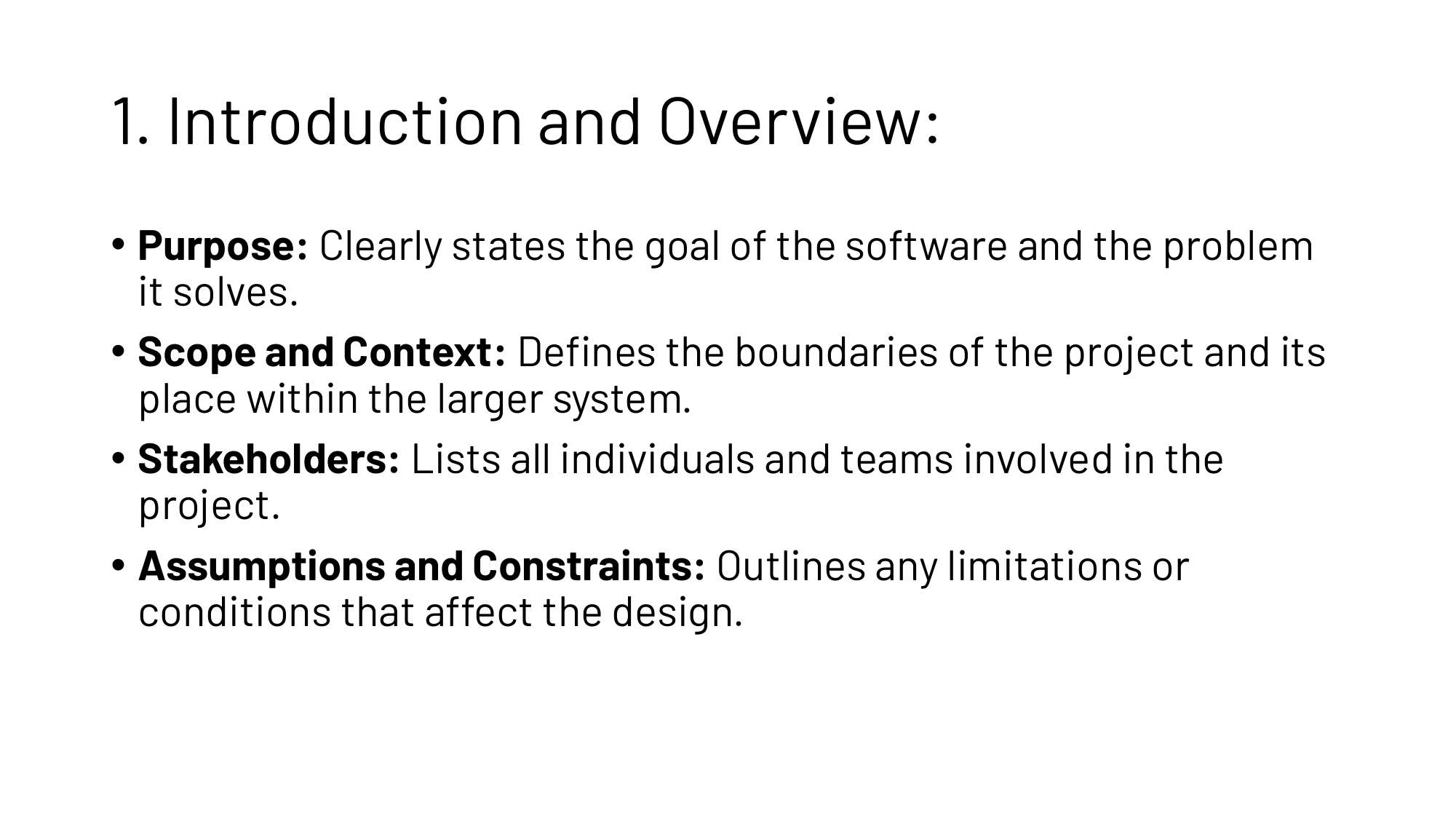

# 1. Introduction and Overview:
Purpose: Clearly states the goal of the software and the problem it solves.
Scope and Context: Defines the boundaries of the project and its place within the larger system.
Stakeholders: Lists all individuals and teams involved in the project.
Assumptions and Constraints: Outlines any limitations or conditions that affect the design.